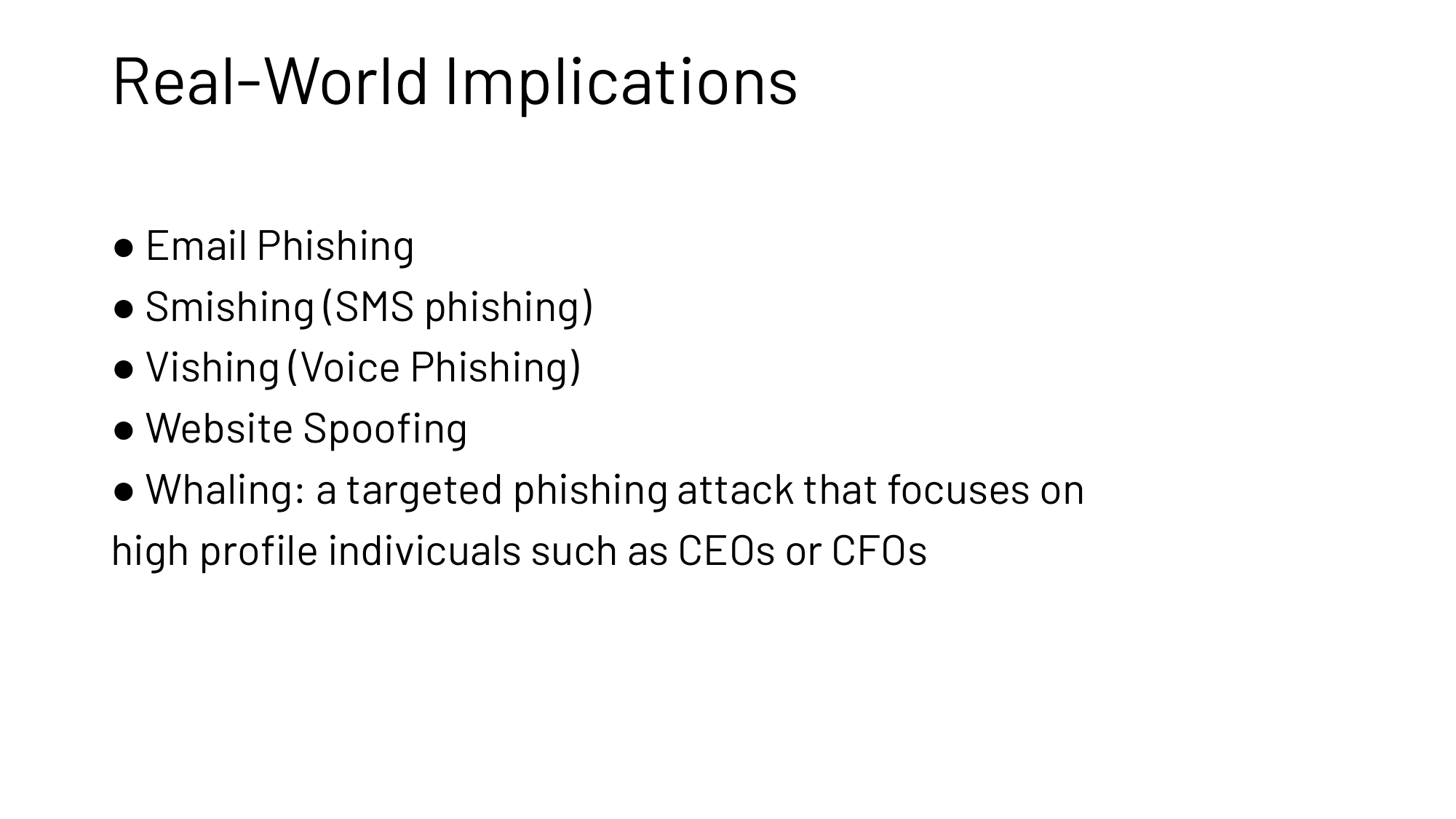

# Real-World Implications
● Email Phishing
● Smishing (SMS phishing)
● Vishing (Voice Phishing)
● Website Spoofing
● Whaling: a targeted phishing attack that focuses on
high profile indivicuals such as CEOs or CFOs